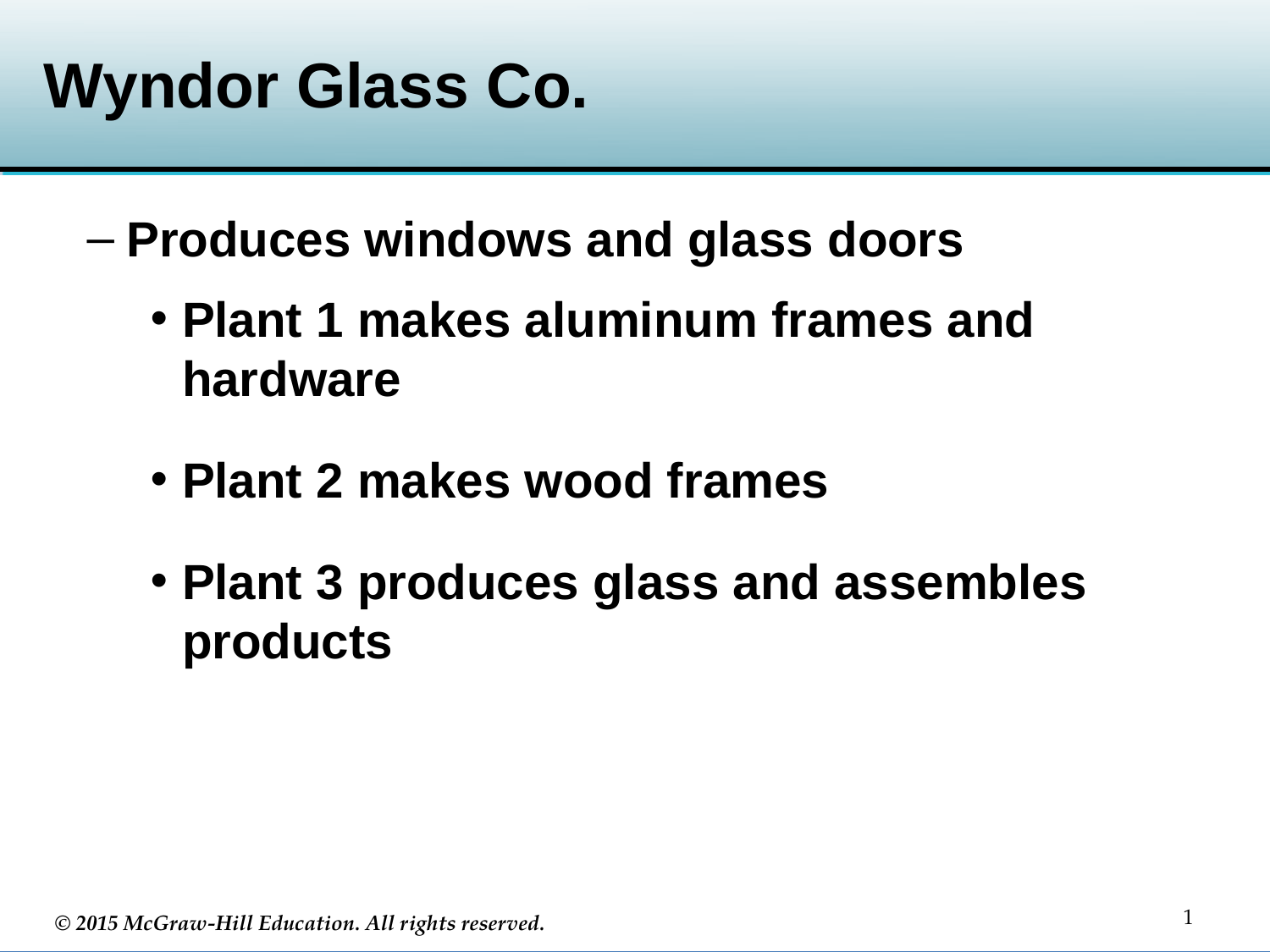

# Wyndor Glass Co.
Produces windows and glass doors
Plant 1 makes aluminum frames and hardware
Plant 2 makes wood frames
Plant 3 produces glass and assembles products
1